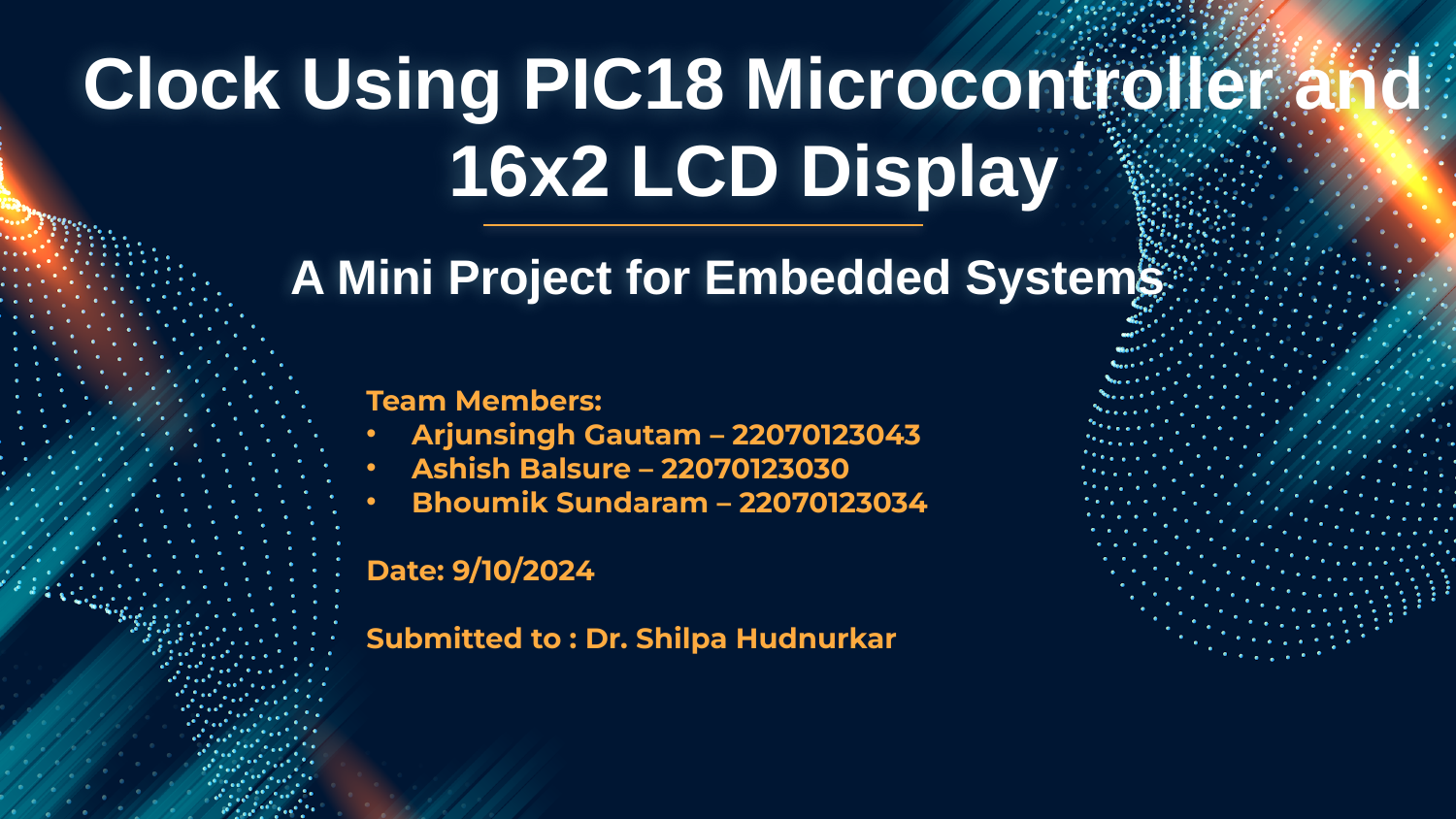

# Clock Using PIC18 Microcontroller and 16x2 LCD Display
A Mini Project for Embedded Systems
Team Members:
Arjunsingh Gautam – 22070123043
Ashish Balsure – 22070123030
Bhoumik Sundaram – 22070123034

Date: 9/10/2024

Submitted to : Dr. Shilpa Hudnurkar